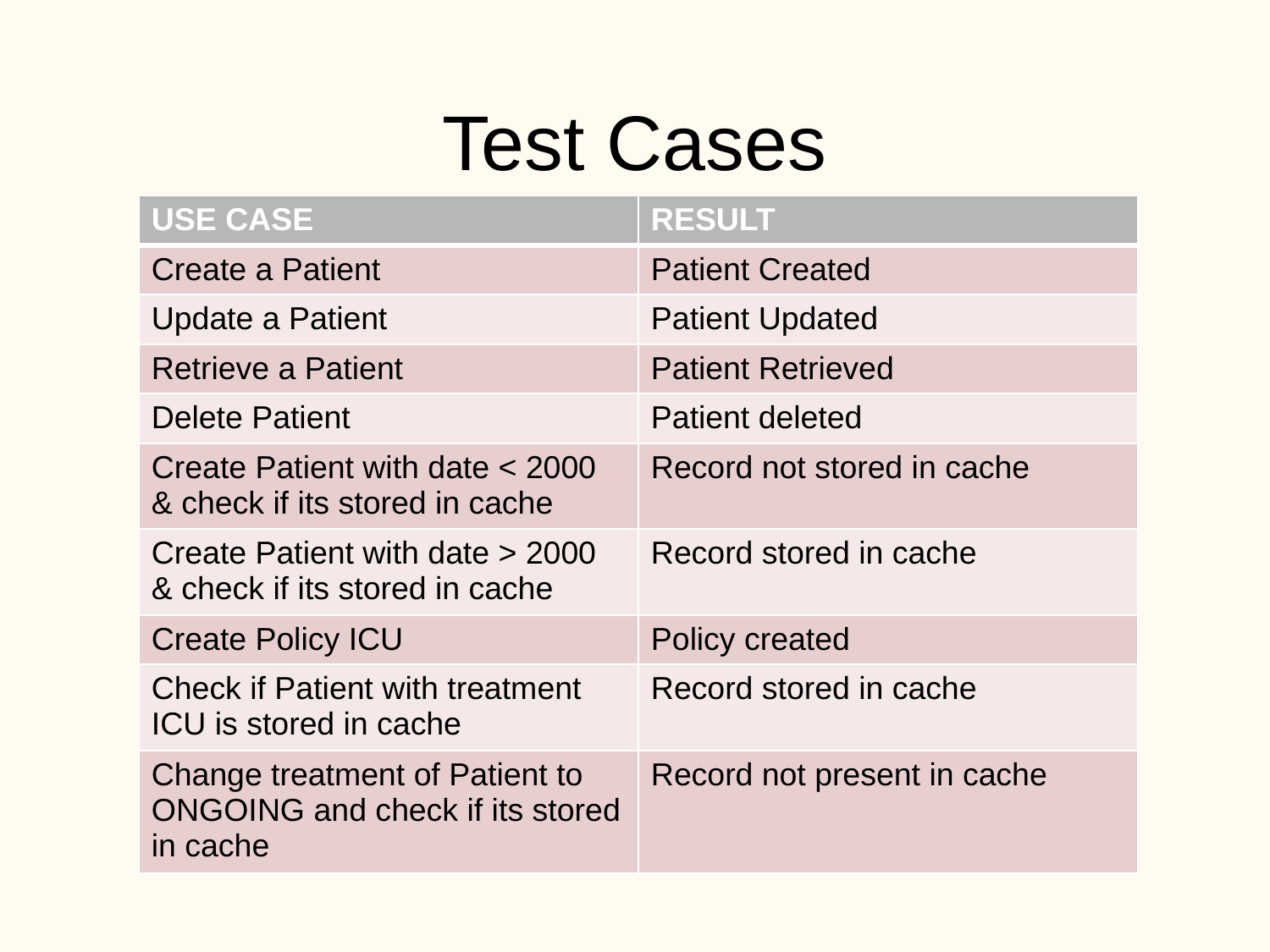

# Test Cases
| USE CASE | RESULT |
| --- | --- |
| Create a Patient | Patient Created |
| Update a Patient | Patient Updated |
| Retrieve a Patient | Patient Retrieved |
| Delete Patient | Patient deleted |
| Create Patient with date < 2000 & check if its stored in cache | Record not stored in cache |
| Create Patient with date > 2000 & check if its stored in cache | Record stored in cache |
| Create Policy ICU | Policy created |
| Check if Patient with treatment ICU is stored in cache | Record stored in cache |
| Change treatment of Patient to ONGOING and check if its stored in cache | Record not present in cache |